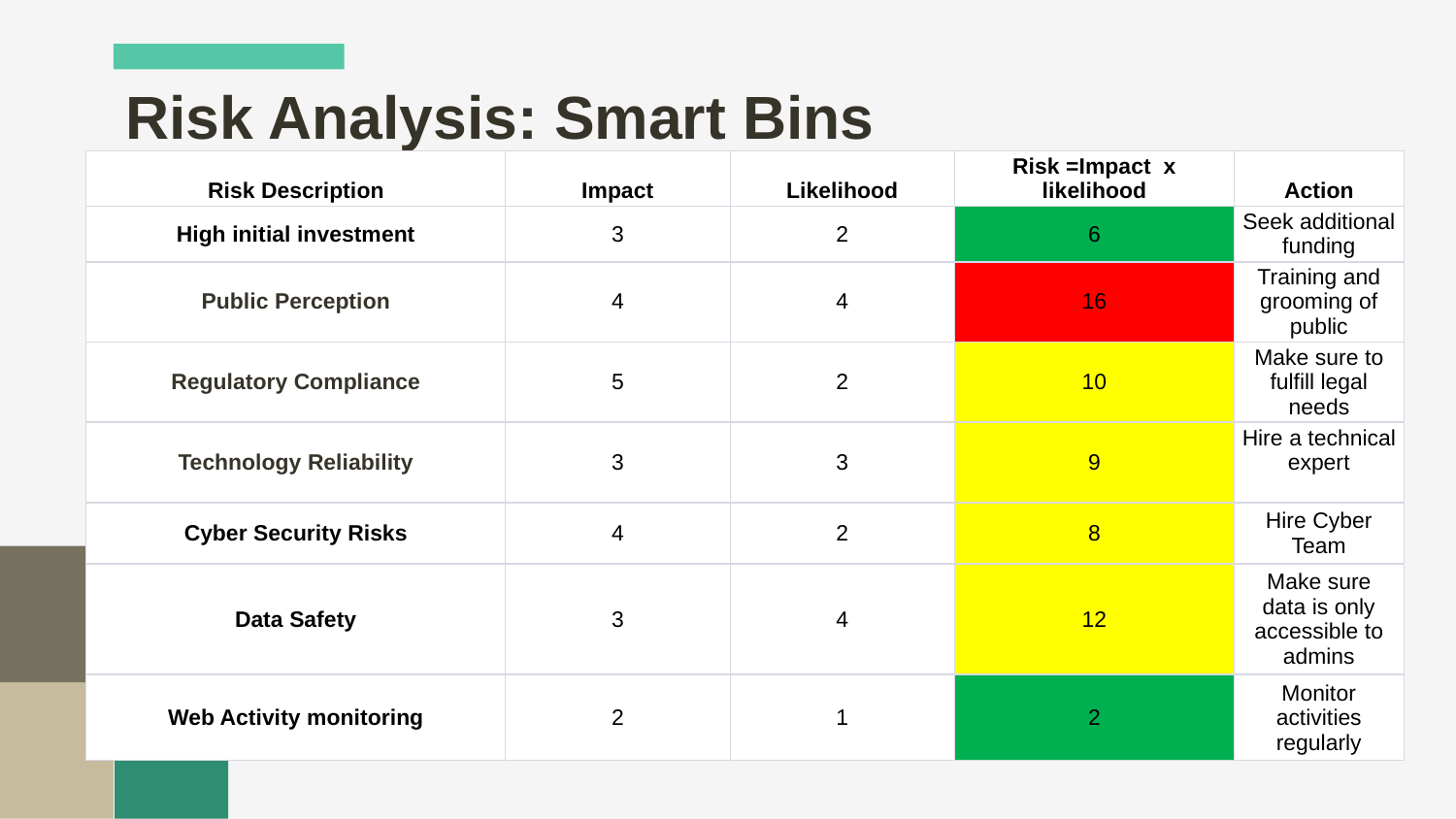

# Risk Analysis: Smart Bins
| Risk Description | Impact | Likelihood | Risk =Impact x likelihood | Action |
| --- | --- | --- | --- | --- |
| High initial investment | 3 | 2 | 6 | Seek additional funding |
| Public Perception | 4 | 4 | 16 | Training and grooming of public |
| Regulatory Compliance | 5 | 2 | 10 | Make sure to fulfill legal needs |
| Technology Reliability | 3 | 3 | 9 | Hire a technical expert |
| Cyber Security Risks | 4 | 2 | 8 | Hire Cyber Team |
| Data Safety | 3 | 4 | 12 | Make sure data is only accessible to admins |
| Web Activity monitoring | 2 | 1 | 2 | Monitor activities regularly |